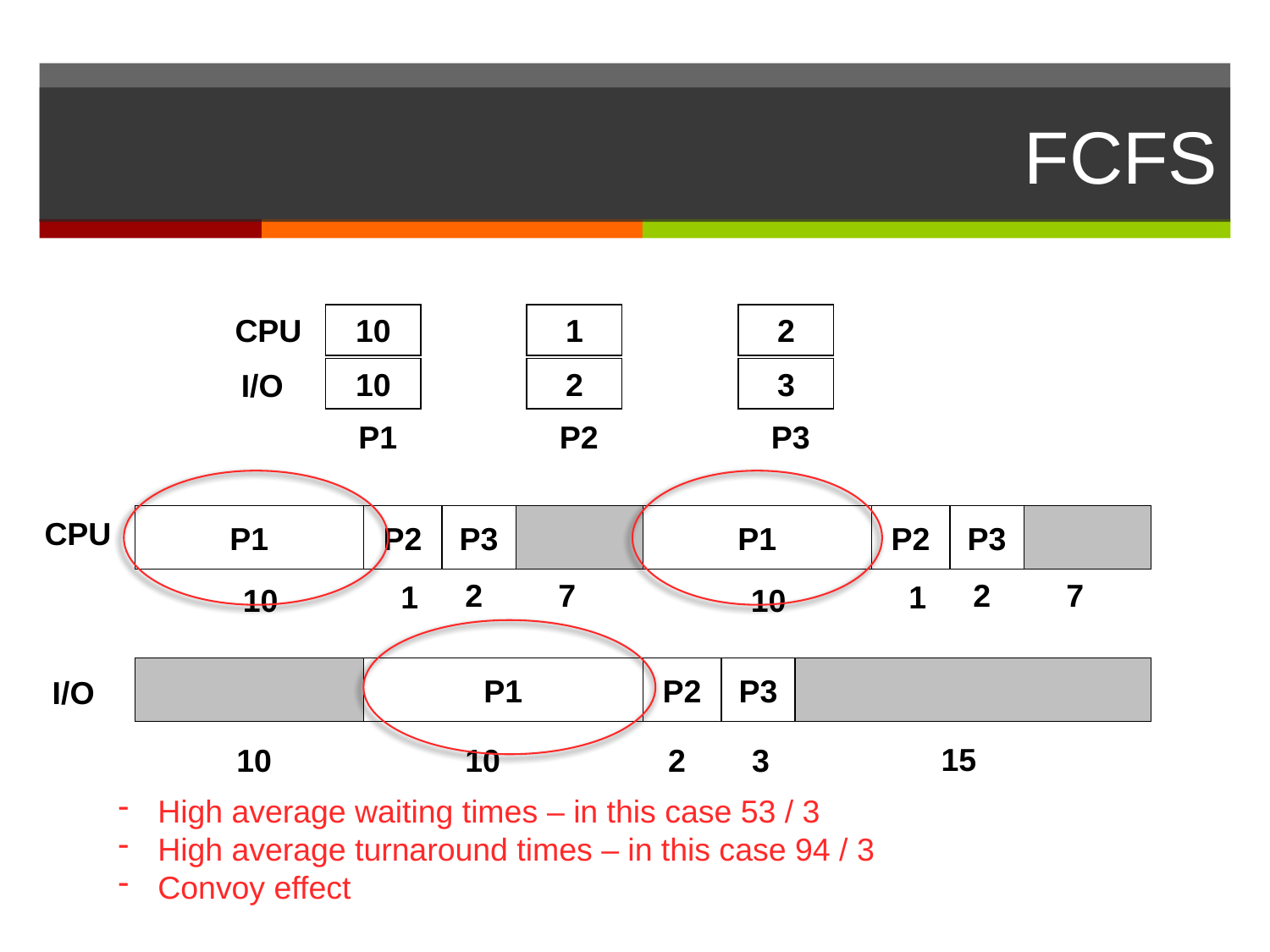

# FCFS
CPU
  10
   1
   2
  10
   2
   3
 I/O
P1
P2
P3
P1
P2
P3

P1
P2
P3

CPU
2
7
2
7
1
1
10
10

P1
P2
P3
I/O
10
10
2
3

15
High average waiting times – in this case 53 / 3
High average turnaround times – in this case 94 / 3
Convoy effect